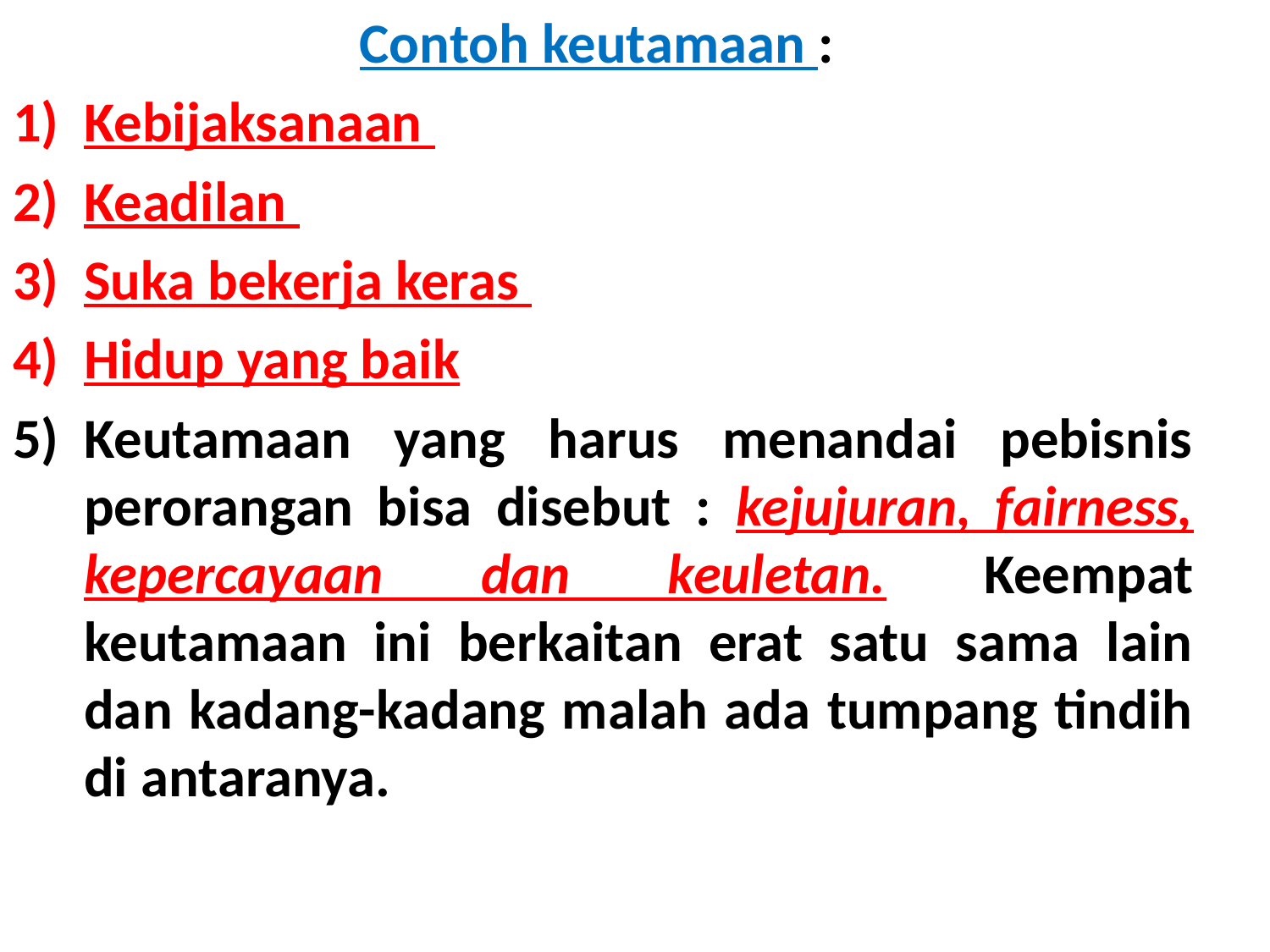

Contoh keutamaan :
Kebijaksanaan
Keadilan
Suka bekerja keras
Hidup yang baik
Keutamaan yang harus menandai pebisnis perorangan bisa disebut : kejujuran, fairness, kepercayaan dan keuletan. Keempat keutamaan ini berkaitan erat satu sama lain dan kadang-kadang malah ada tumpang tindih di antaranya.